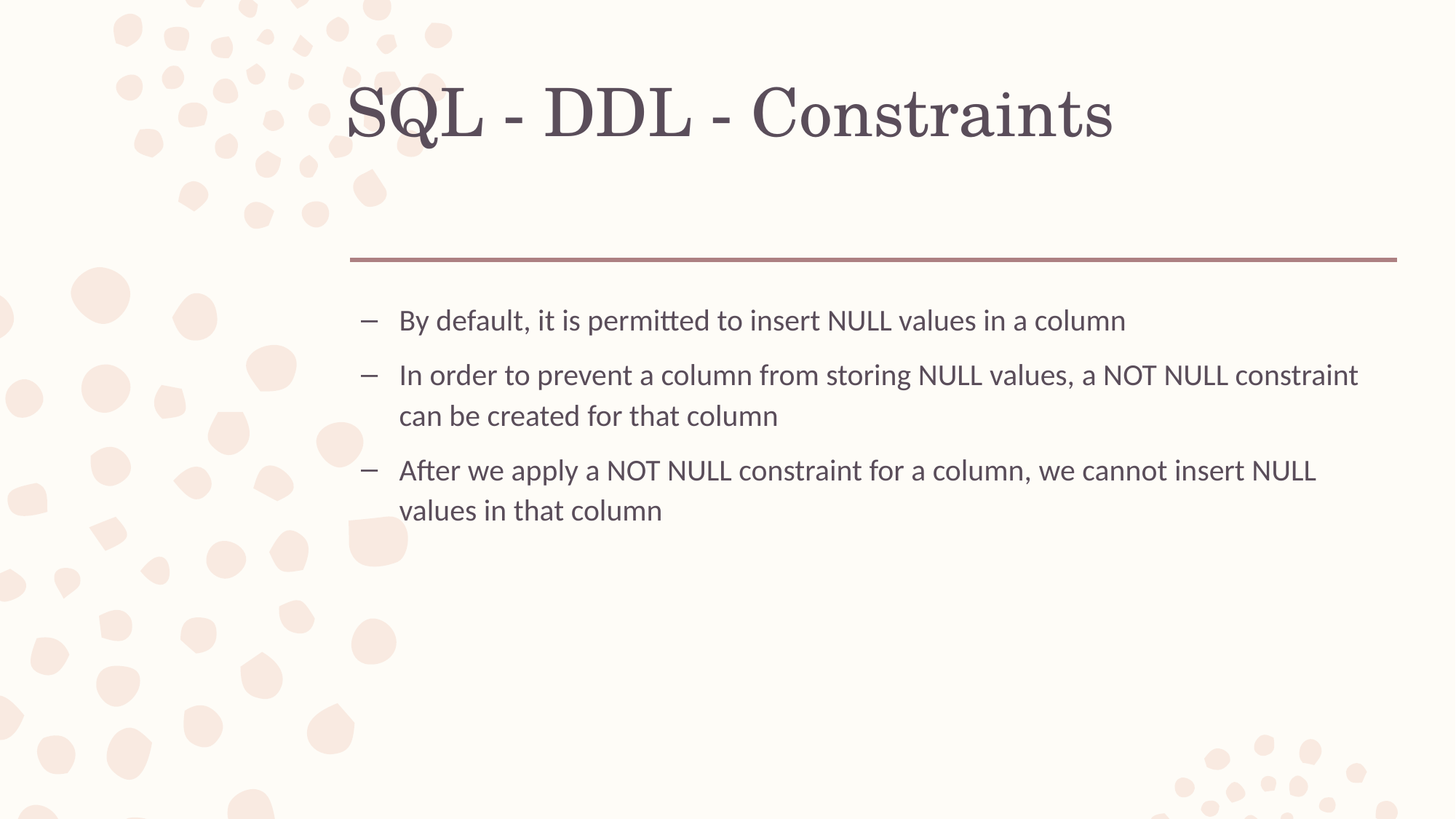

# SQL - DDL - Constraints
By default, it is permitted to insert NULL values in a column
In order to prevent a column from storing NULL values, a NOT NULL constraint can be created for that column
After we apply a NOT NULL constraint for a column, we cannot insert NULL values in that column